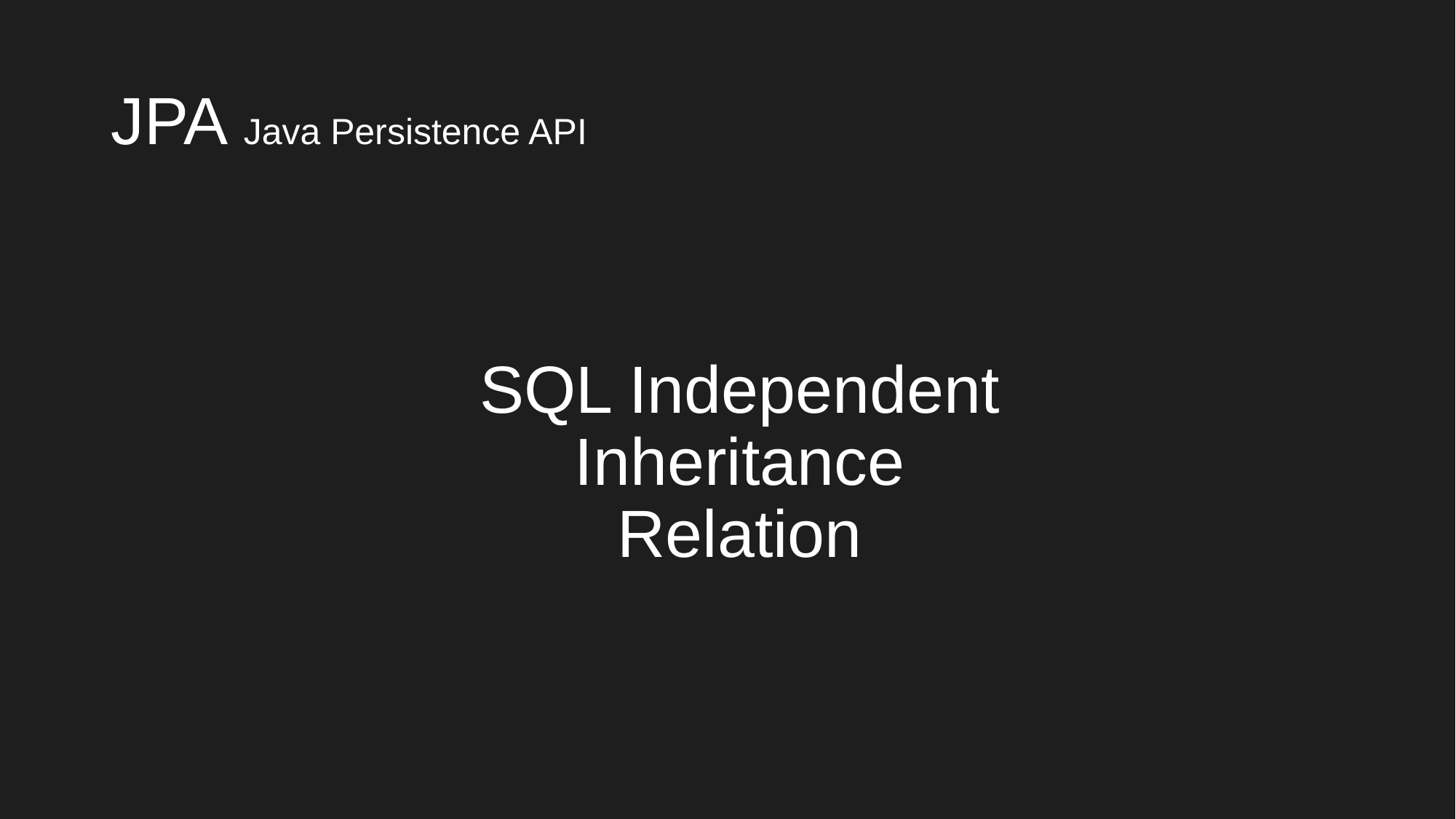

# JPA Java Persistence API
SQL Independent
Inheritance
Relation